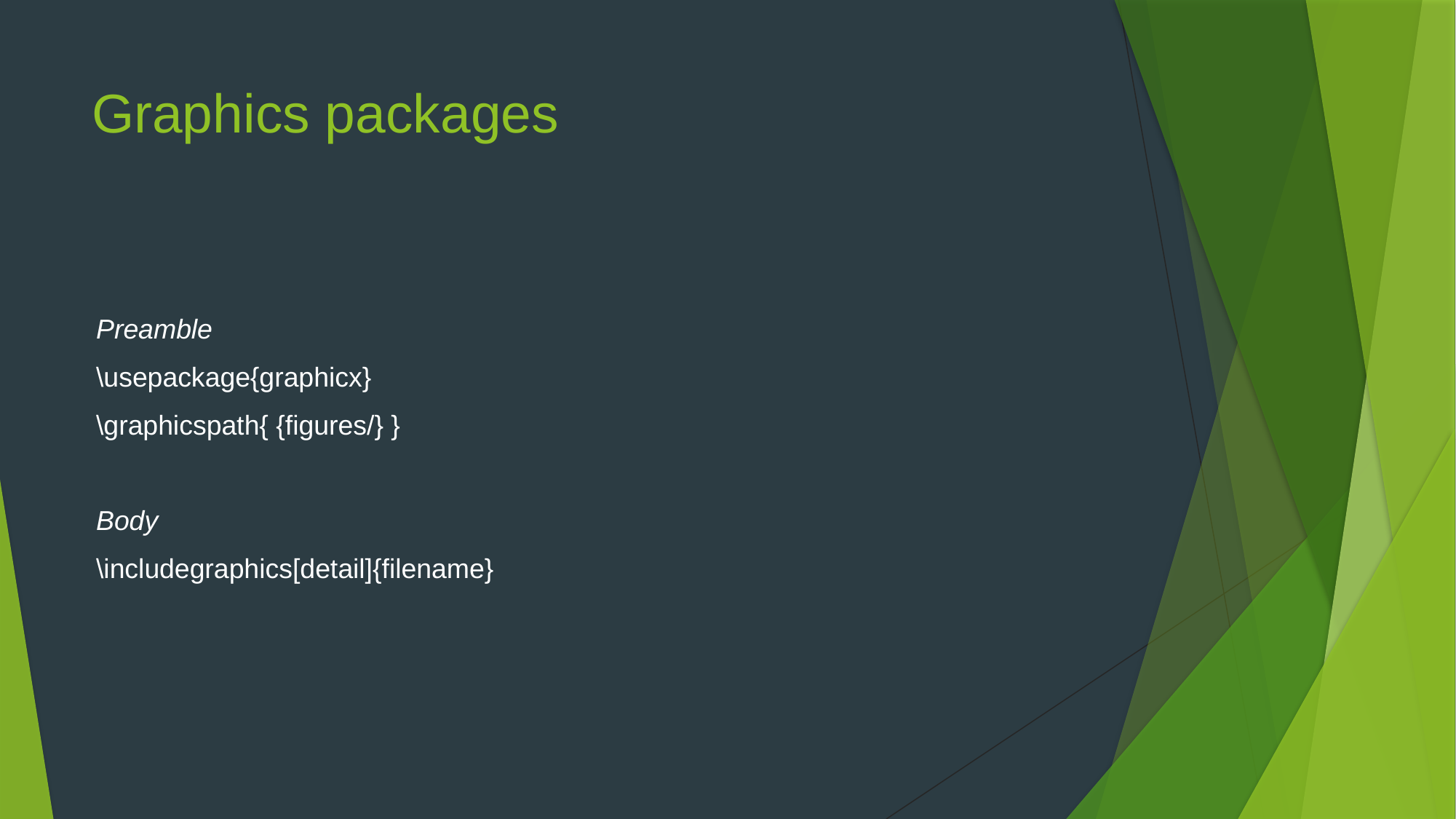

# Graphics packages

Preamble
\usepackage{graphicx}
\graphicspath{ {figures/} }

Body
\includegraphics[detail]{filename}